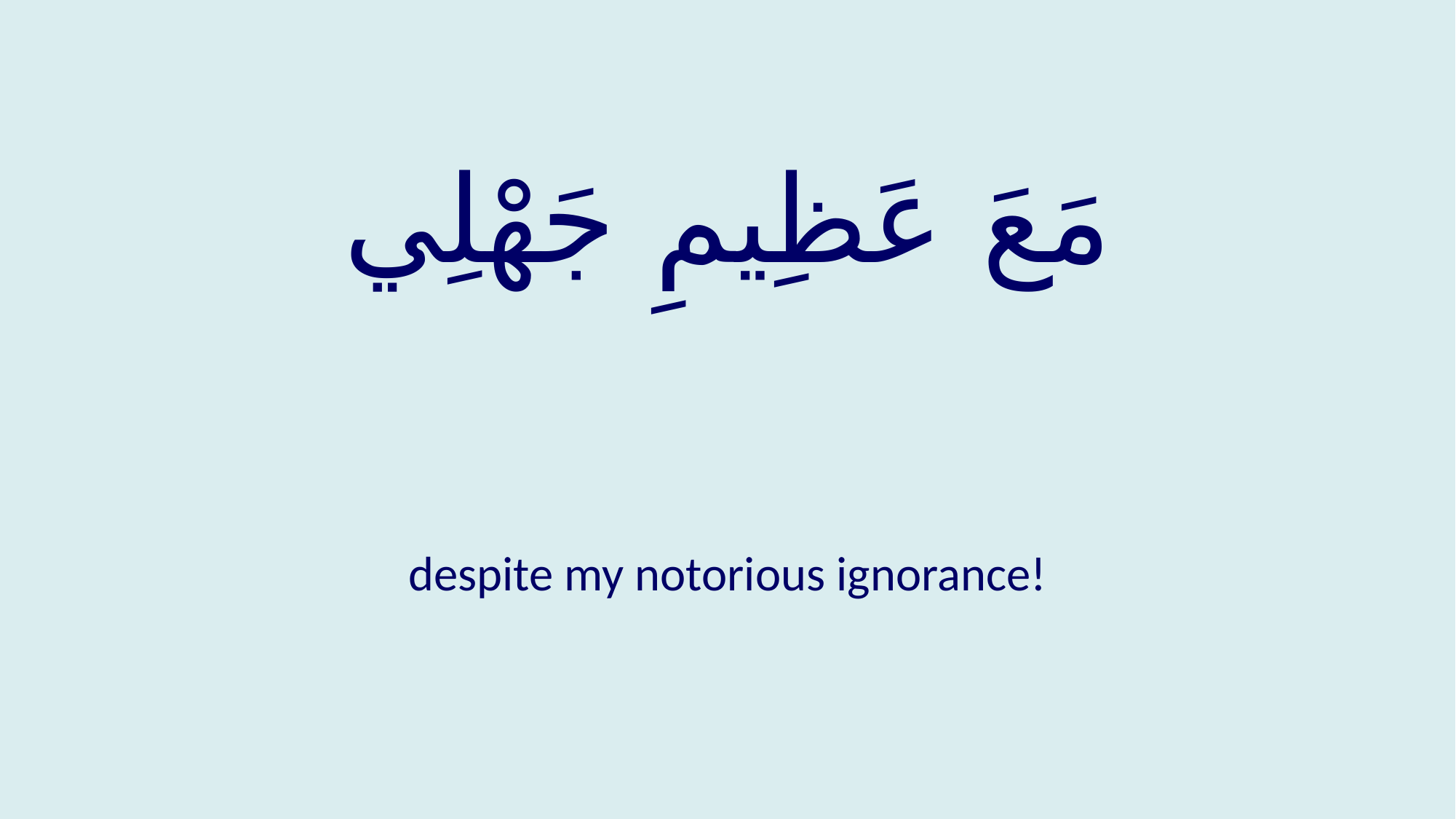

# مَعَ عَظِيمِ جَهْلِي
despite my notorious ignorance!